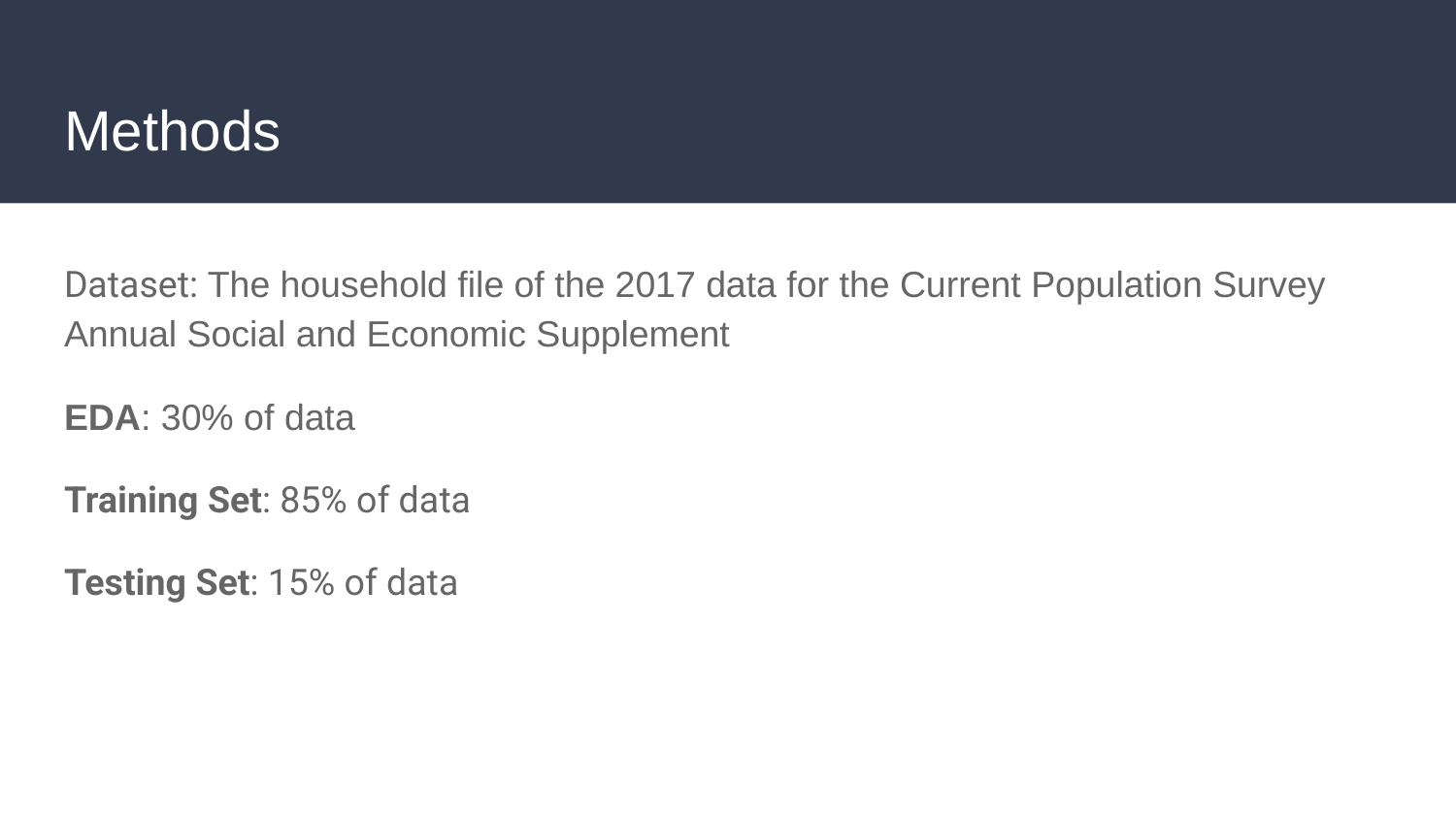

# Methods
Dataset: The household file of the 2017 data for the Current Population Survey Annual Social and Economic Supplement
EDA: 30% of data
Training Set: 85% of data
Testing Set: 15% of data